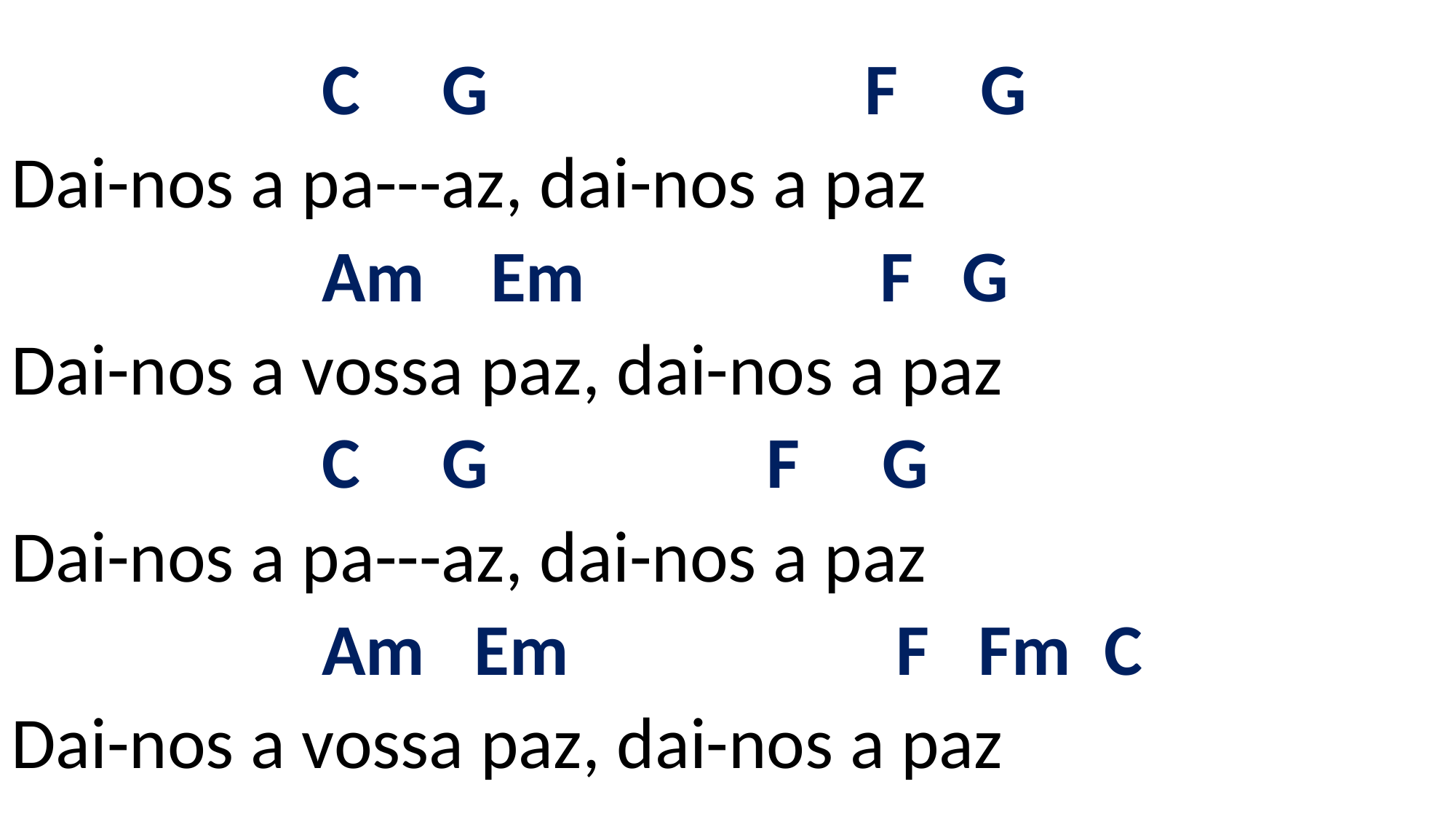

# C     G                       F     G Dai-nos a pa---az, dai-nos a paz Am    Em                  F   G Dai-nos a vossa paz, dai-nos a paz C     G                 F     G Dai-nos a pa---az, dai-nos a paz Am   Em                    F   Fm  C Dai-nos a vossa paz, dai-nos a paz